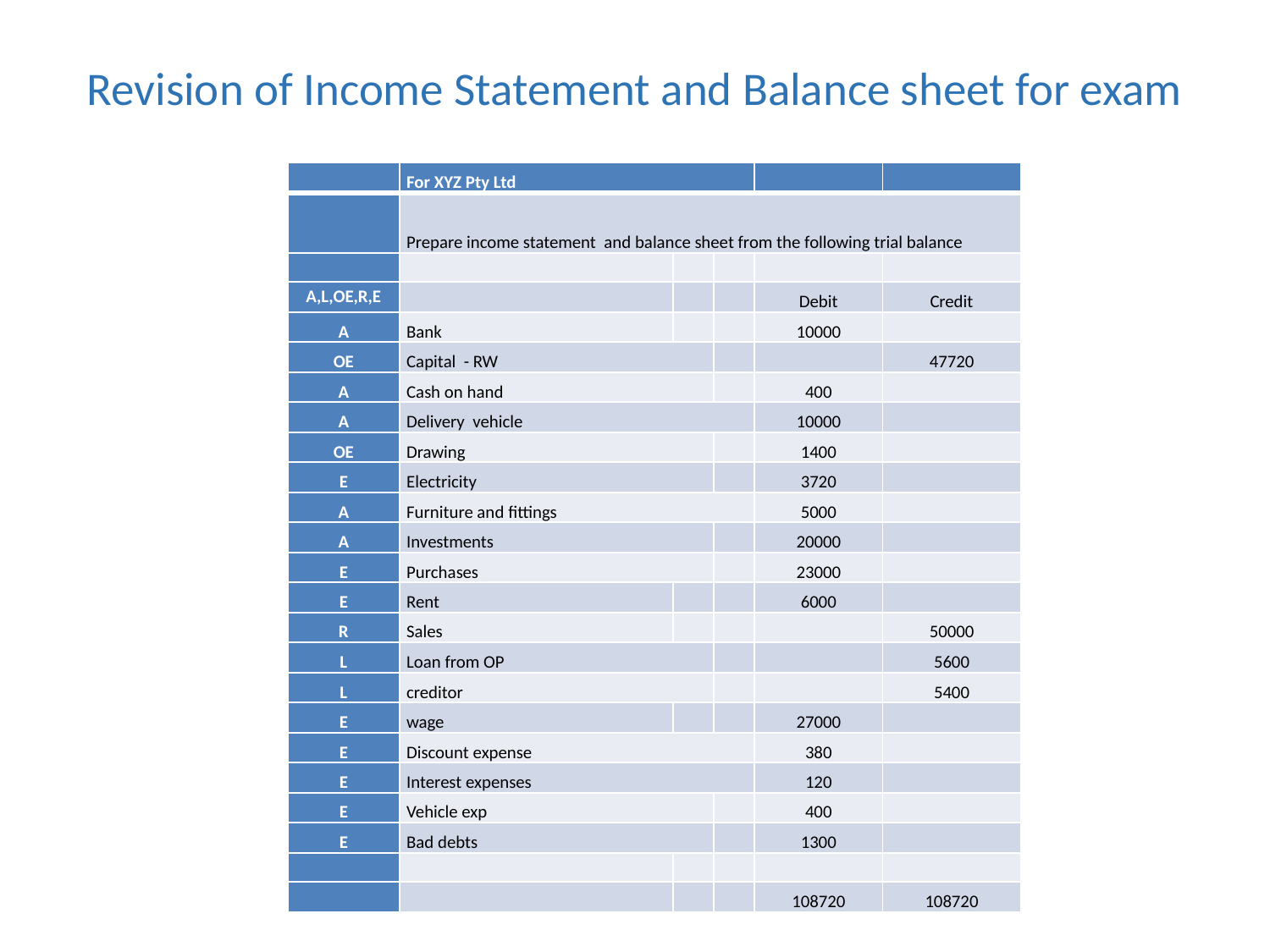

# Revision of Income Statement and Balance sheet for exam
|  | For XYZ Pty Ltd |  |  |  |  |
| --- | --- | --- | --- | --- | --- |
|  | Prepare income statement and balance sheet from the following trial balance |  |  |  |  |
|  |  |  |  |  |  |
| A,L,OE,R,E |  |  |  | Debit | Credit |
| A | Bank |  |  | 10000 |  |
| OE | Capital - RW |  |  |  | 47720 |
| A | Cash on hand |  |  | 400 |  |
| A | Delivery vehicle |  |  | 10000 |  |
| OE | Drawing |  |  | 1400 |  |
| E | Electricity |  |  | 3720 |  |
| A | Furniture and fittings |  |  | 5000 |  |
| A | Investments |  |  | 20000 |  |
| E | Purchases |  |  | 23000 |  |
| E | Rent |  |  | 6000 |  |
| R | Sales |  |  |  | 50000 |
| L | Loan from OP |  |  |  | 5600 |
| L | creditor |  |  |  | 5400 |
| E | wage |  |  | 27000 |  |
| E | Discount expense |  |  | 380 |  |
| E | Interest expenses |  |  | 120 |  |
| E | Vehicle exp |  |  | 400 |  |
| E | Bad debts |  |  | 1300 |  |
|  |  |  |  |  |  |
|  |  |  |  | 108720 | 108720 |